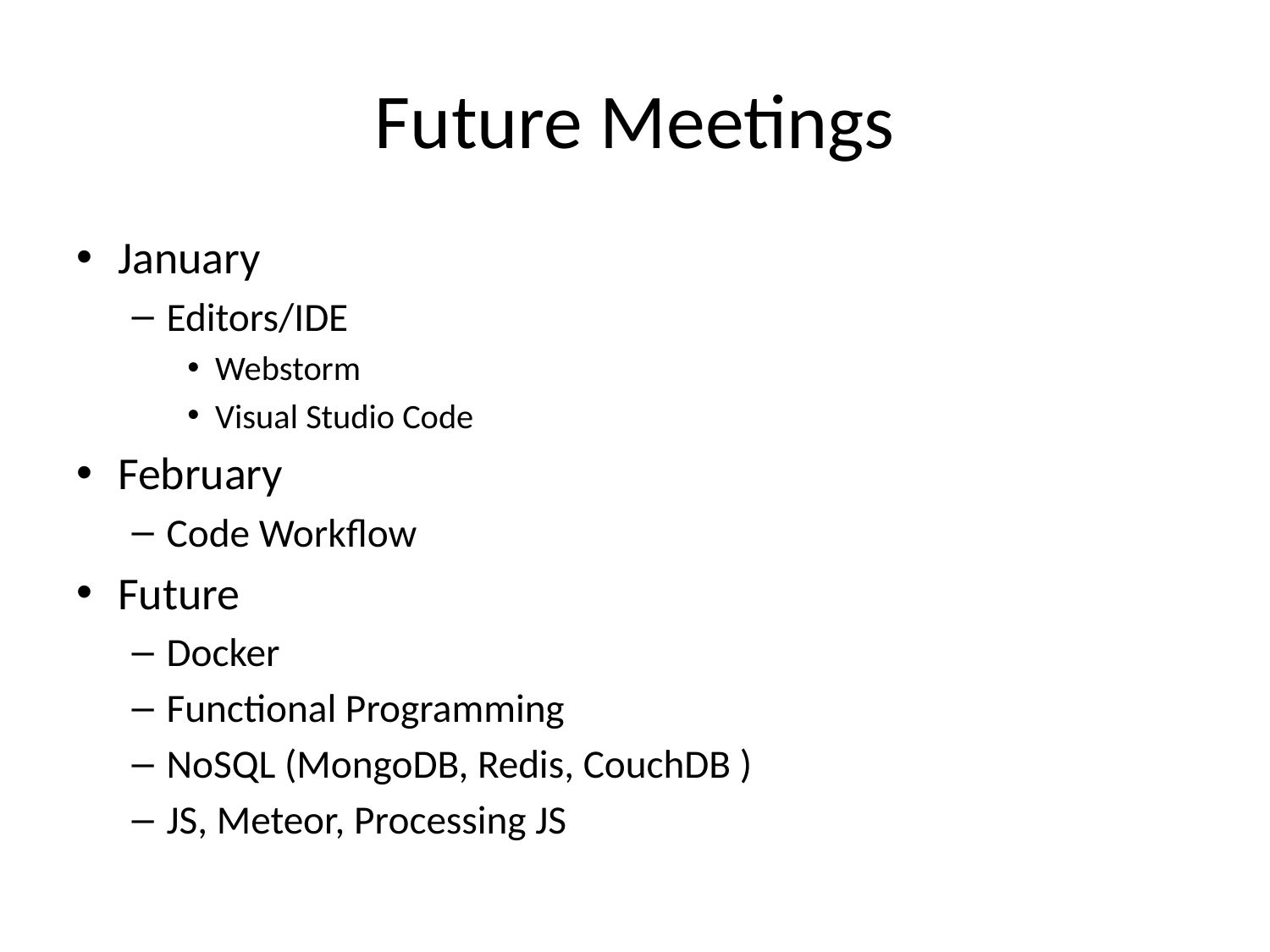

# Future Meetings
January
Editors/IDE
Webstorm
Visual Studio Code
February
Code Workflow
Future
Docker
Functional Programming
NoSQL (MongoDB, Redis, CouchDB )
JS, Meteor, Processing JS